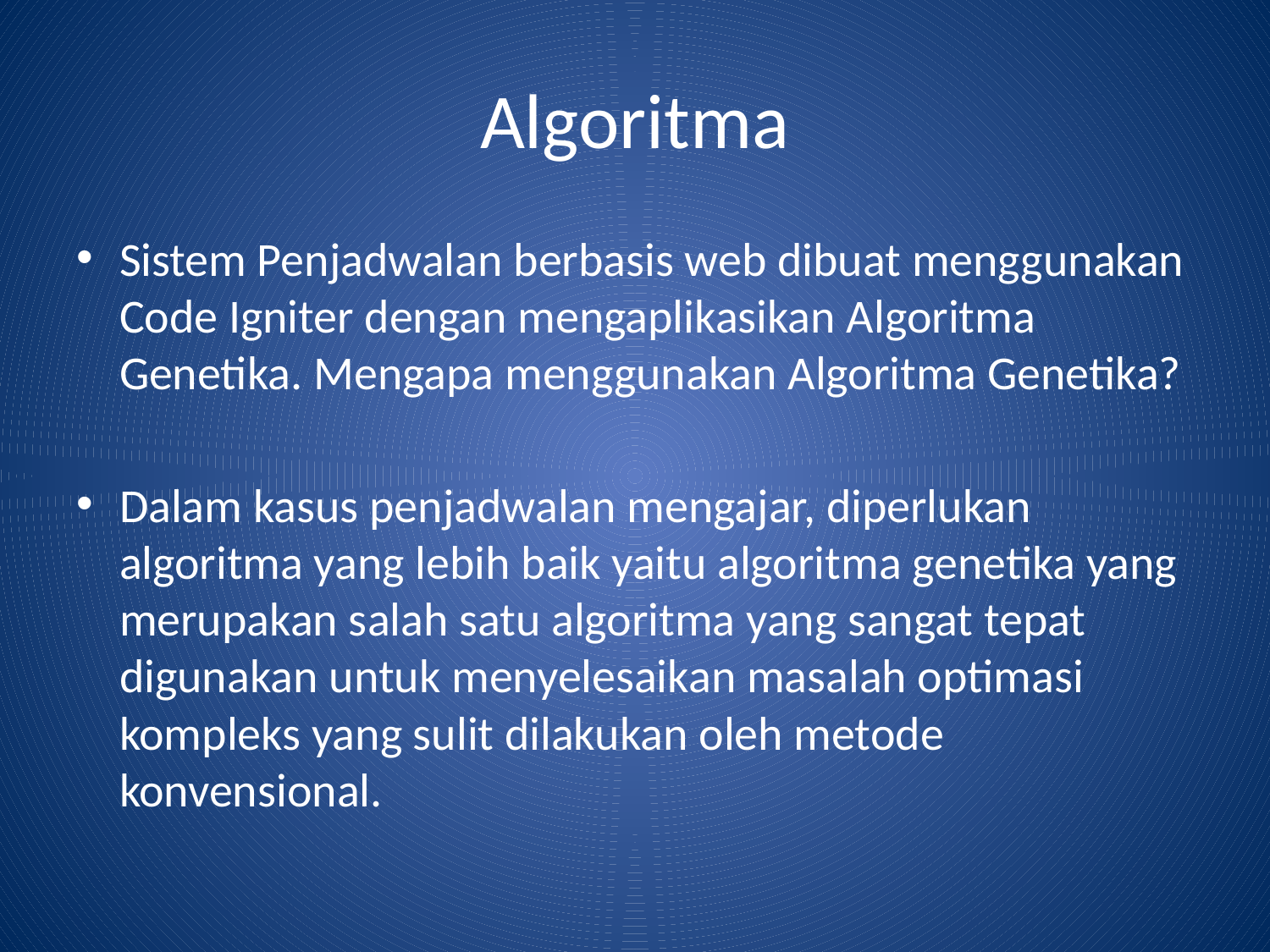

# Algoritma
Sistem Penjadwalan berbasis web dibuat menggunakan Code Igniter dengan mengaplikasikan Algoritma Genetika. Mengapa menggunakan Algoritma Genetika?

Dalam kasus penjadwalan mengajar, diperlukan algoritma yang lebih baik yaitu algoritma genetika yang merupakan salah satu algoritma yang sangat tepat digunakan untuk menyelesaikan masalah optimasi kompleks yang sulit dilakukan oleh metode konvensional.